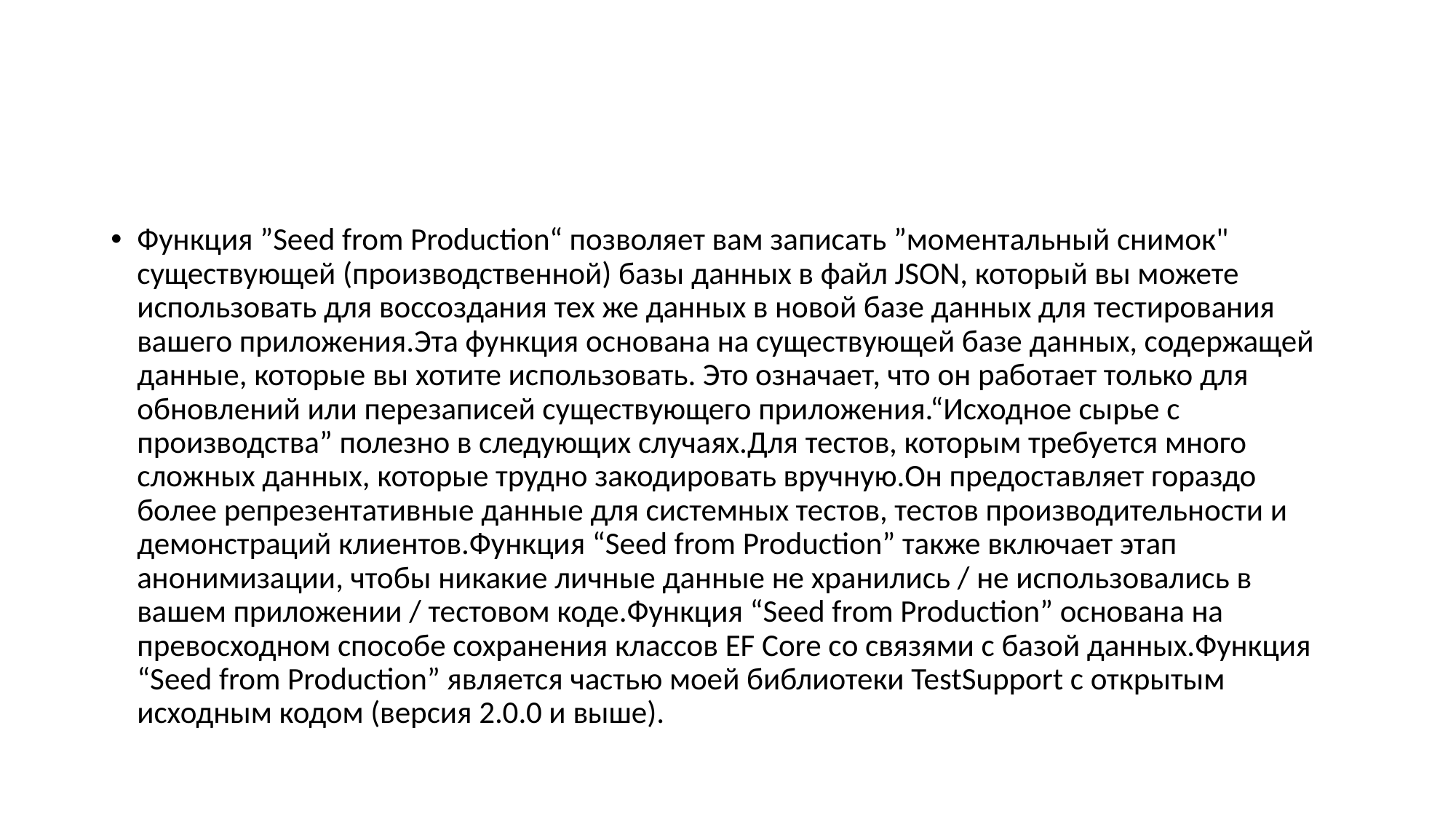

#
Функция ”Seed from Production“ позволяет вам записать ”моментальный снимок" существующей (производственной) базы данных в файл JSON, который вы можете использовать для воссоздания тех же данных в новой базе данных для тестирования вашего приложения.Эта функция основана на существующей базе данных, содержащей данные, которые вы хотите использовать. Это означает, что он работает только для обновлений или перезаписей существующего приложения.“Исходное сырье с производства” полезно в следующих случаях.Для тестов, которым требуется много сложных данных, которые трудно закодировать вручную.Он предоставляет гораздо более репрезентативные данные для системных тестов, тестов производительности и демонстраций клиентов.Функция “Seed from Production” также включает этап анонимизации, чтобы никакие личные данные не хранились / не использовались в вашем приложении / тестовом коде.Функция “Seed from Production” основана на превосходном способе сохранения классов EF Core со связями с базой данных.Функция “Seed from Production” является частью моей библиотеки TestSupport с открытым исходным кодом (версия 2.0.0 и выше).